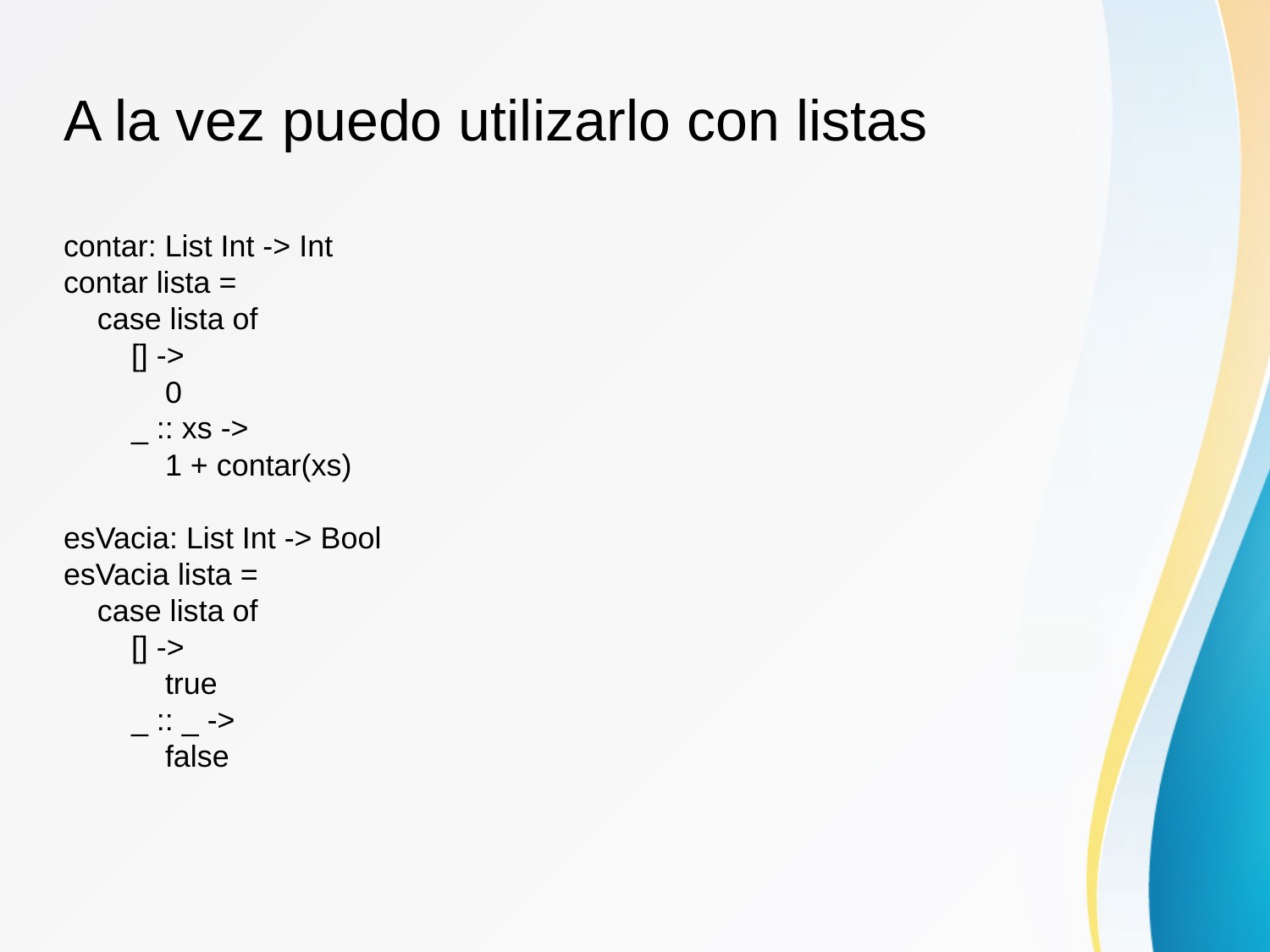

A la vez puedo utilizarlo con listas
contar: List Int -> Int
contar lista =
    case lista of
        [] ->
            0
        _ :: xs ->
            1 + contar(xs)

esVacia: List Int -> Bool
esVacia lista =
    case lista of
        [] ->
            true
        _ :: _ ->
            false